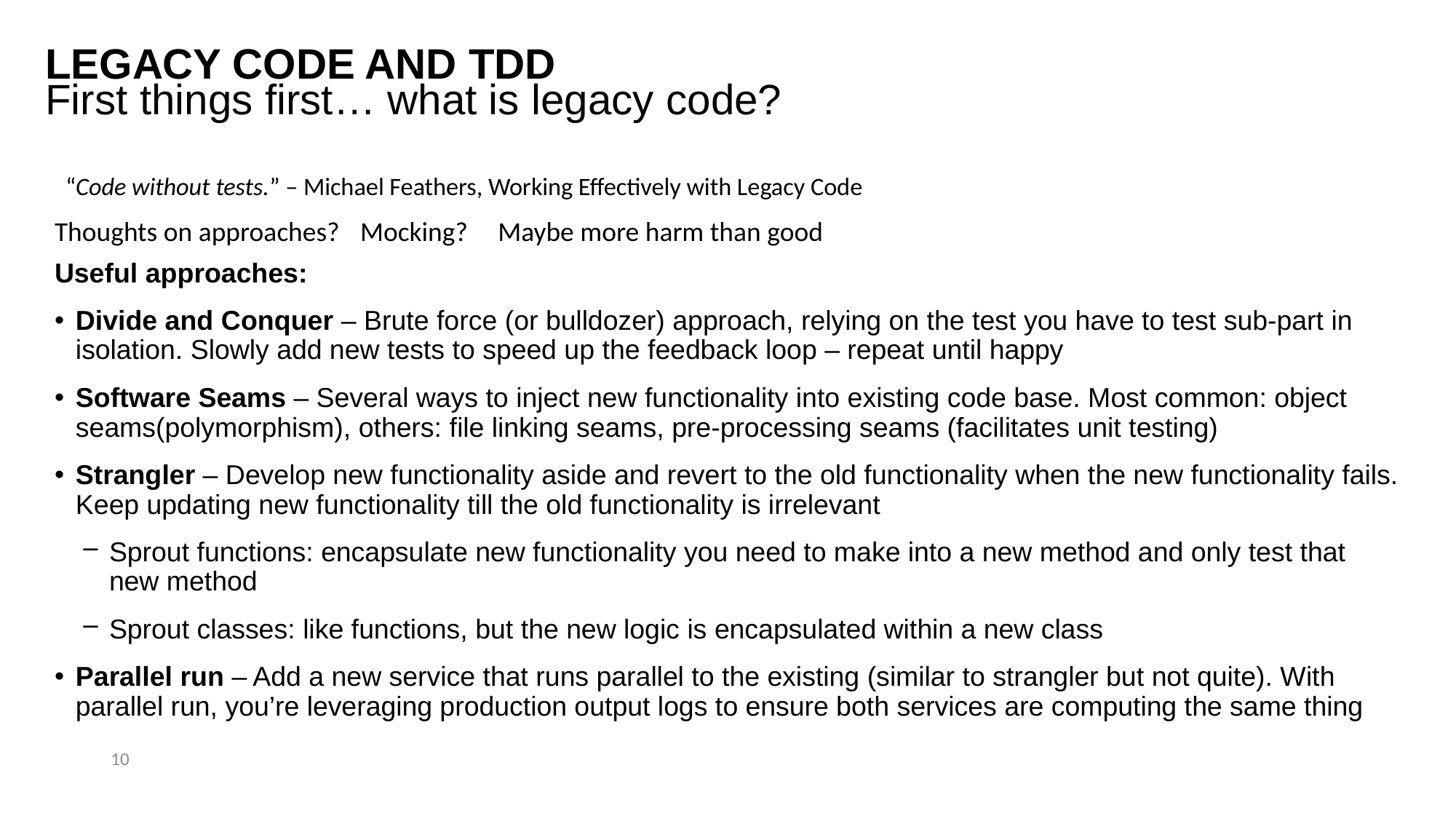

LEGACY CODE AND TDD
First things first… what is legacy code?

“Code without tests.” – Michael Feathers, Working Effectively with Legacy Code

Thoughts on approaches?
Mocking?
Maybe more harm than good
Useful approaches:
Divide and Conquer – Brute force (or bulldozer) approach, relying on the test you have to test sub-part in isolation. Slowly add new tests to speed up the feedback loop – repeat until happy
Software Seams – Several ways to inject new functionality into existing code base. Most common: object seams(polymorphism), others: file linking seams, pre-processing seams (facilitates unit testing)
Strangler – Develop new functionality aside and revert to the old functionality when the new functionality fails. Keep updating new functionality till the old functionality is irrelevant
Sprout functions: encapsulate new functionality you need to make into a new method and only test that new method
Sprout classes: like functions, but the new logic is encapsulated within a new class
Parallel run – Add a new service that runs parallel to the existing (similar to strangler but not quite). With parallel run, you’re leveraging production output logs to ensure both services are computing the same thing
10